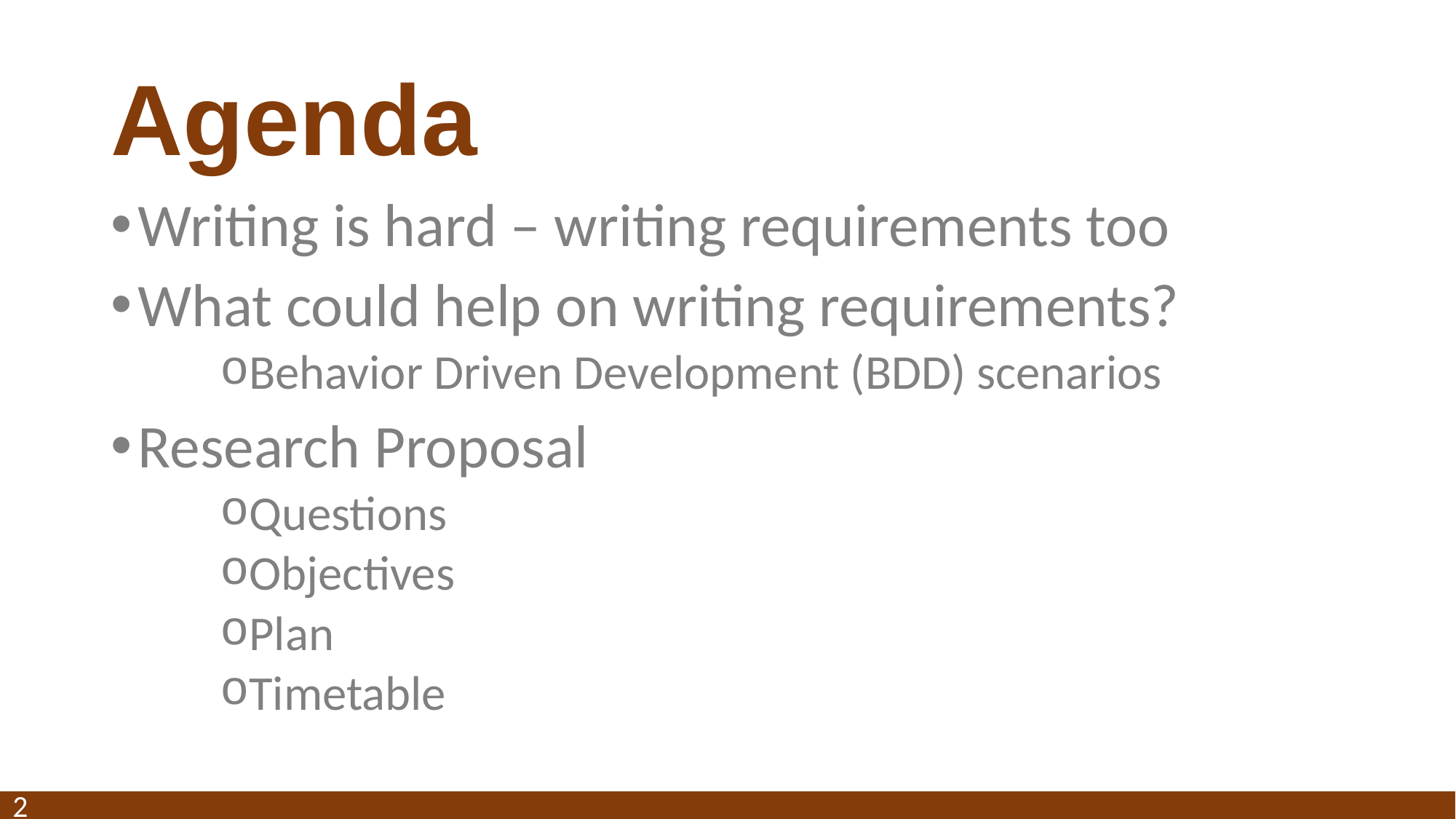

# Agenda
Writing is hard – writing requirements too
What could help on writing requirements?
Behavior Driven Development (BDD) scenarios
Research Proposal
Questions
Objectives
Plan
Timetable

2